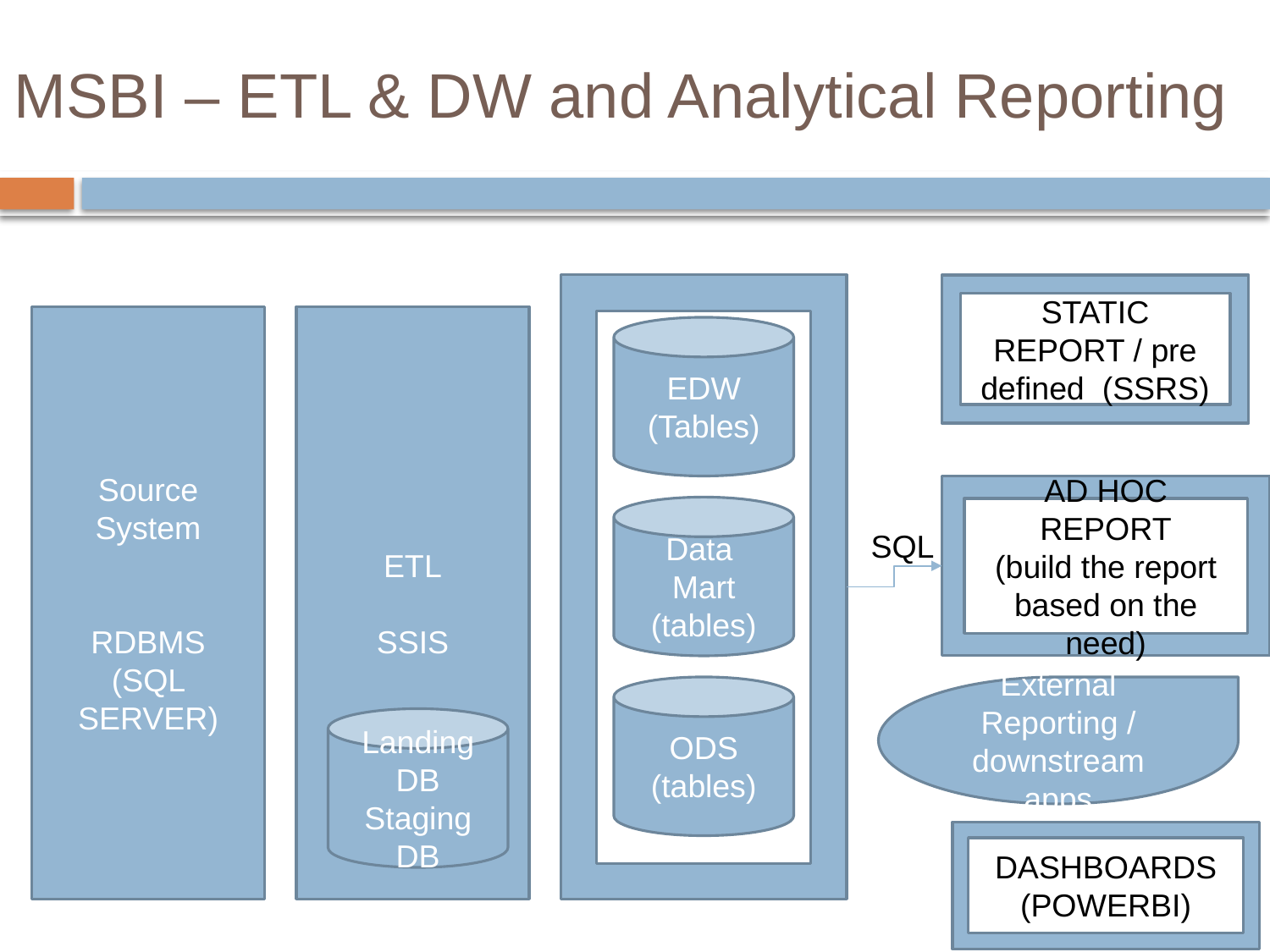

# MSBI – ETL & DW and Analytical Reporting

STATIC REPORT / pre defined  (SSRS)
Source System

RDBMS
(SQL SERVER)
ETL

SSIS
EDW
(Tables)
AD HOC REPORT
(build the report based on the need)
Data
Mart
(tables)
SQL
ODS
(tables)
External Reporting / downstream apps
Landing DB
Staging DB
DASHBOARDS
(POWERBI)